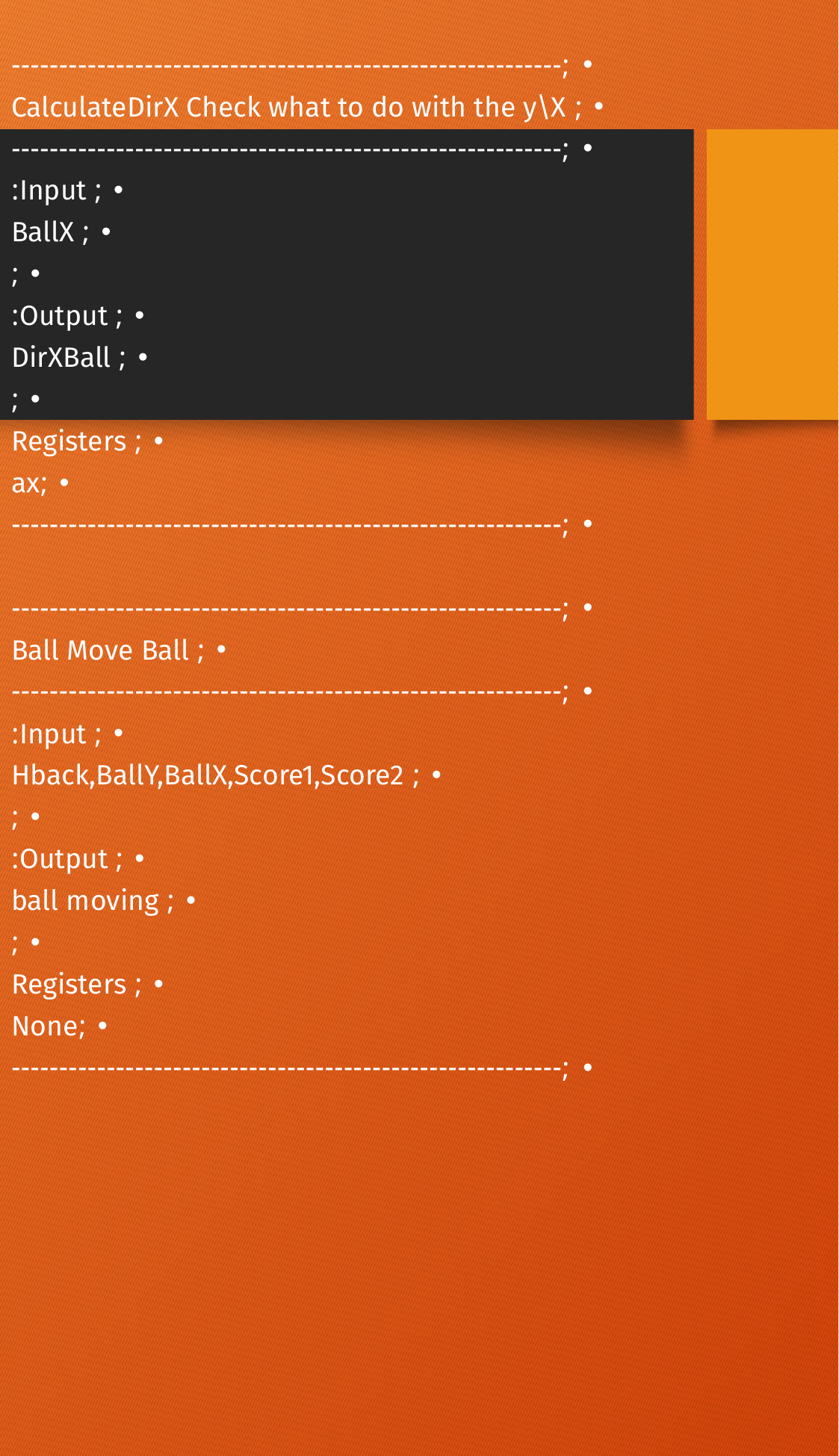

;----------------------------------------------------------
; CalculateDirX Check what to do with the y\X
;----------------------------------------------------------
; Input:
; BallX
;
; Output:
; DirXBall
;
; Registers
;ax
;----------------------------------------------------------

;----------------------------------------------------------
; Ball Move Ball
;----------------------------------------------------------
; Input:
; Hback,BallY,BallX,Score1,Score2
;
; Output:
; ball moving
;
; Registers
;None
;----------------------------------------------------------